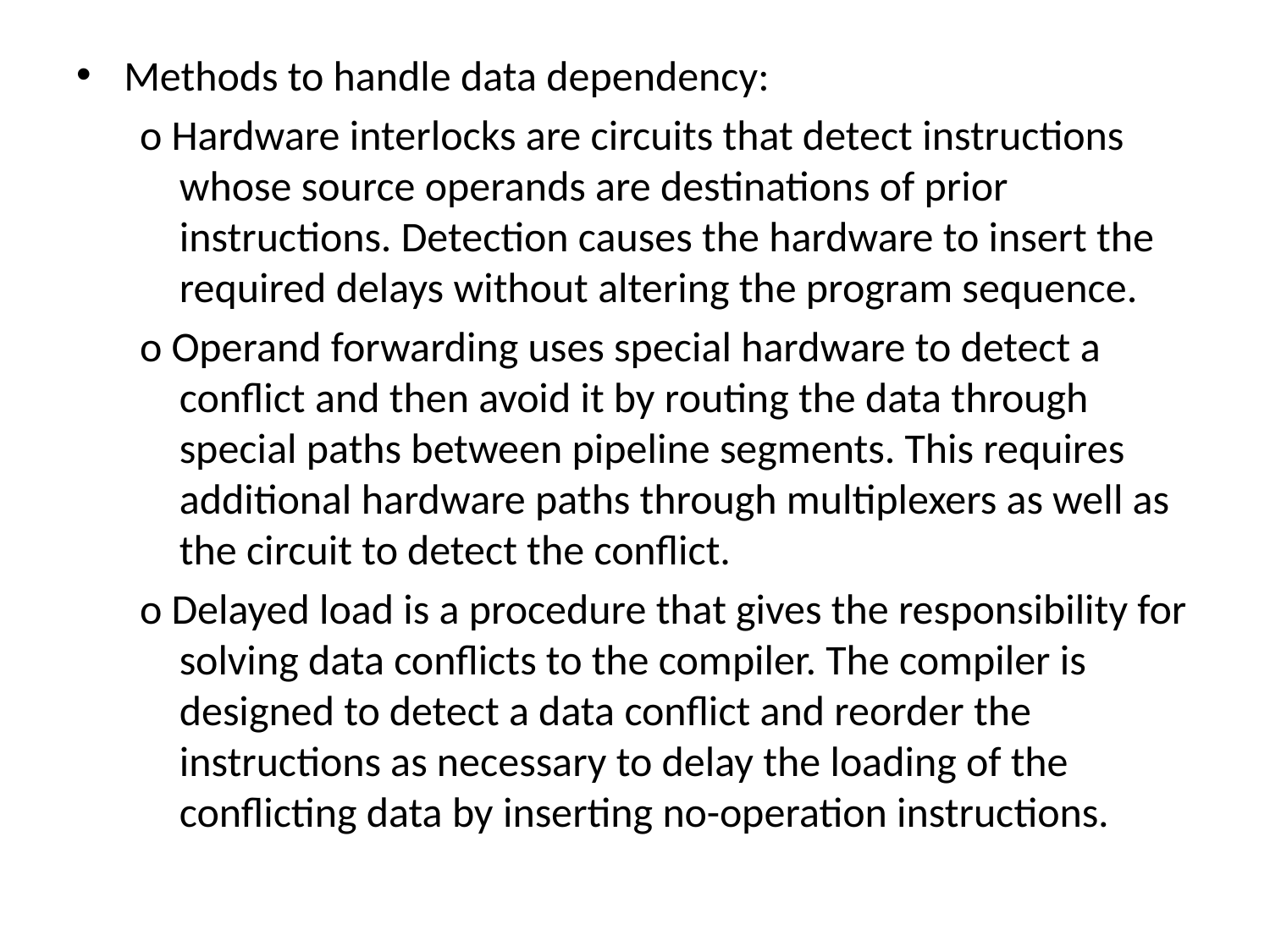

Methods to handle data dependency:
o Hardware interlocks are circuits that detect instructions whose source operands are destinations of prior instructions. Detection causes the hardware to insert the required delays without altering the program sequence.
o Operand forwarding uses special hardware to detect a conflict and then avoid it by routing the data through special paths between pipeline segments. This requires additional hardware paths through multiplexers as well as the circuit to detect the conflict.
o Delayed load is a procedure that gives the responsibility for solving data conflicts to the compiler. The compiler is designed to detect a data conflict and reorder the instructions as necessary to delay the loading of the conflicting data by inserting no-operation instructions.